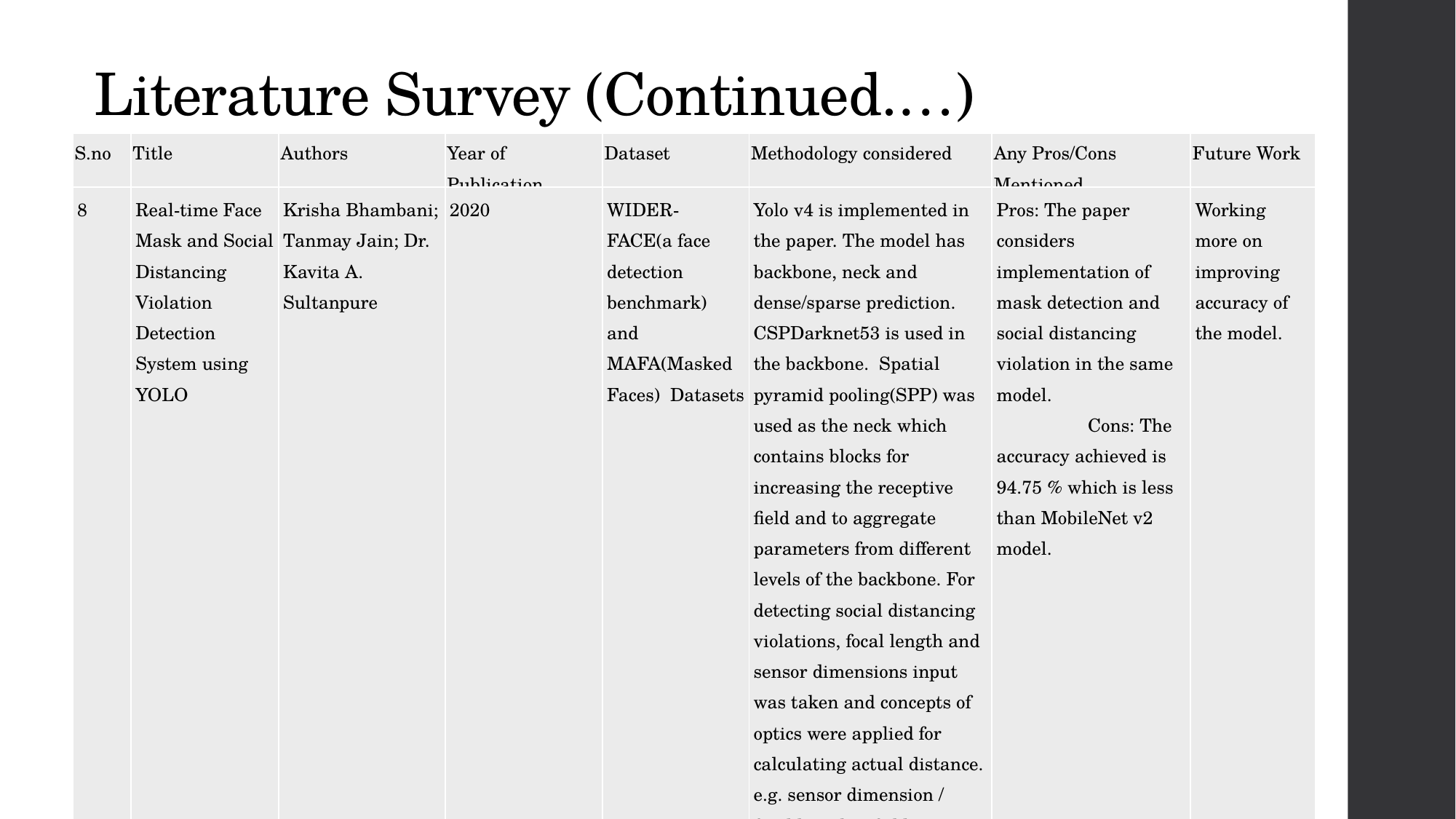

# Literature Survey (Continued.…)
| S.no | Title | Authors | Year of Publication | Dataset | Methodology considered | Any Pros/Cons Mentioned | Future Work |
| --- | --- | --- | --- | --- | --- | --- | --- |
| 8 | Real-time Face Mask and Social Distancing Violation Detection System using YOLO | Krisha Bhambani; Tanmay Jain; Dr. Kavita A. Sultanpure | 2020 | WIDER-FACE(a face detection benchmark) and MAFA(Masked Faces) Datasets | Yolo v4 is implemented in the paper. The model has backbone, neck and dense/sparse prediction. CSPDarknet53 is used in the backbone. Spatial pyramid pooling(SPP) was used as the neck which contains blocks for increasing the receptive field and to aggregate parameters from different levels of the backbone. For detecting social distancing violations, focal length and sensor dimensions input was taken and concepts of optics were applied for calculating actual distance. e.g. sensor dimension / focal length = field dimension / distance to field | Pros: The paper considers implementation of mask detection and social distancing violation in the same model. Cons: The accuracy achieved is 94.75 % which is less than MobileNet v2 model. | Working more on improving accuracy of the model. |
| --- | --- | --- | --- | --- | --- | --- | --- |